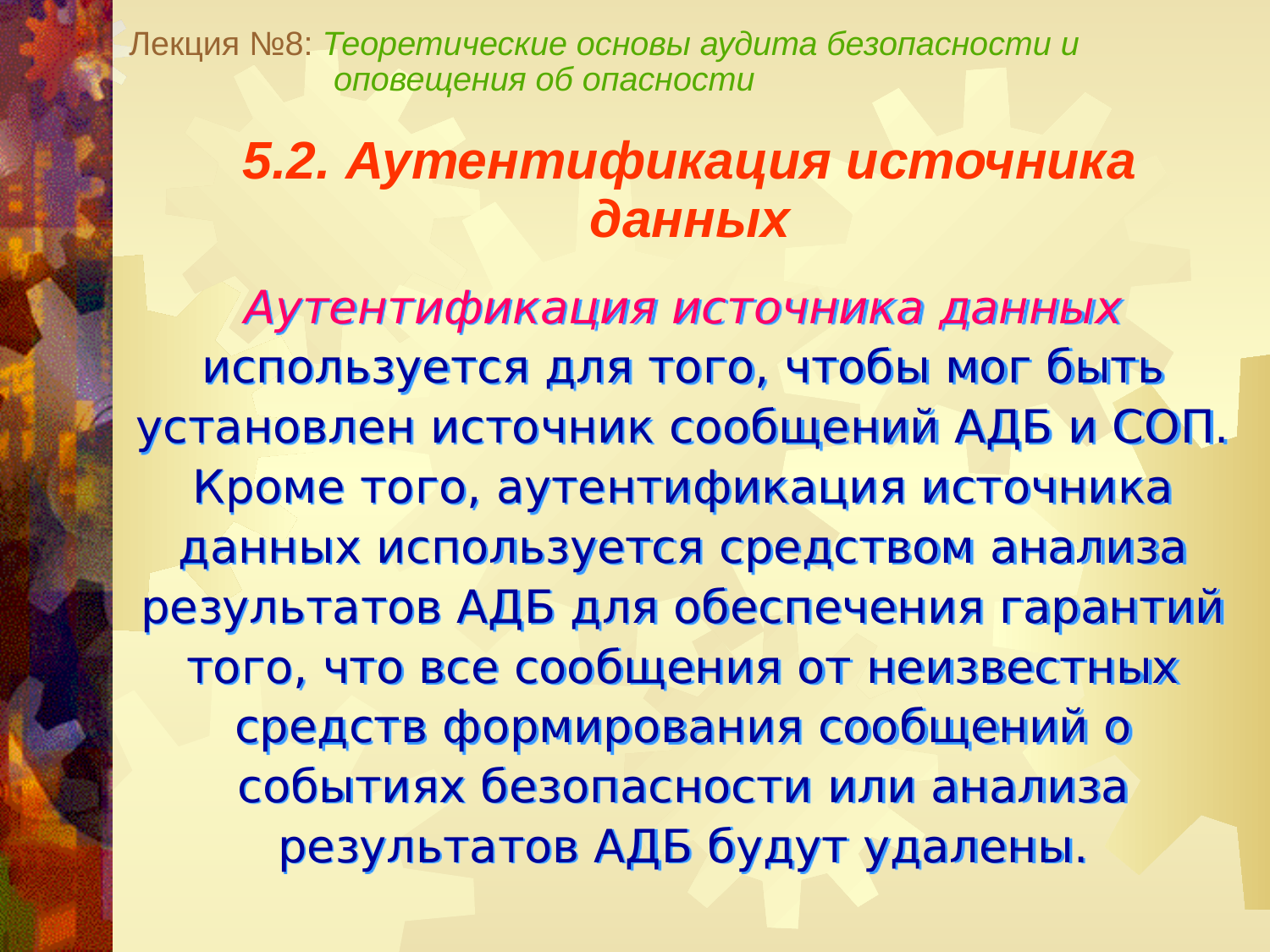

Лекция №8: Теоретические основы аудита безопасности и
                        оповещения об опасности
5.2. Аутентификация источника
данных
Аутентификация источника данных используется для того, чтобы мог быть установлен источник сообщений АДБ и СОП. Кроме того, аутентификация источника данных используется средством анализа результатов АДБ для обеспечения гарантий того, что все сообщения от неизвестных средств формирования сообщений о событиях безопасности или анализа результатов АДБ будут удалены.